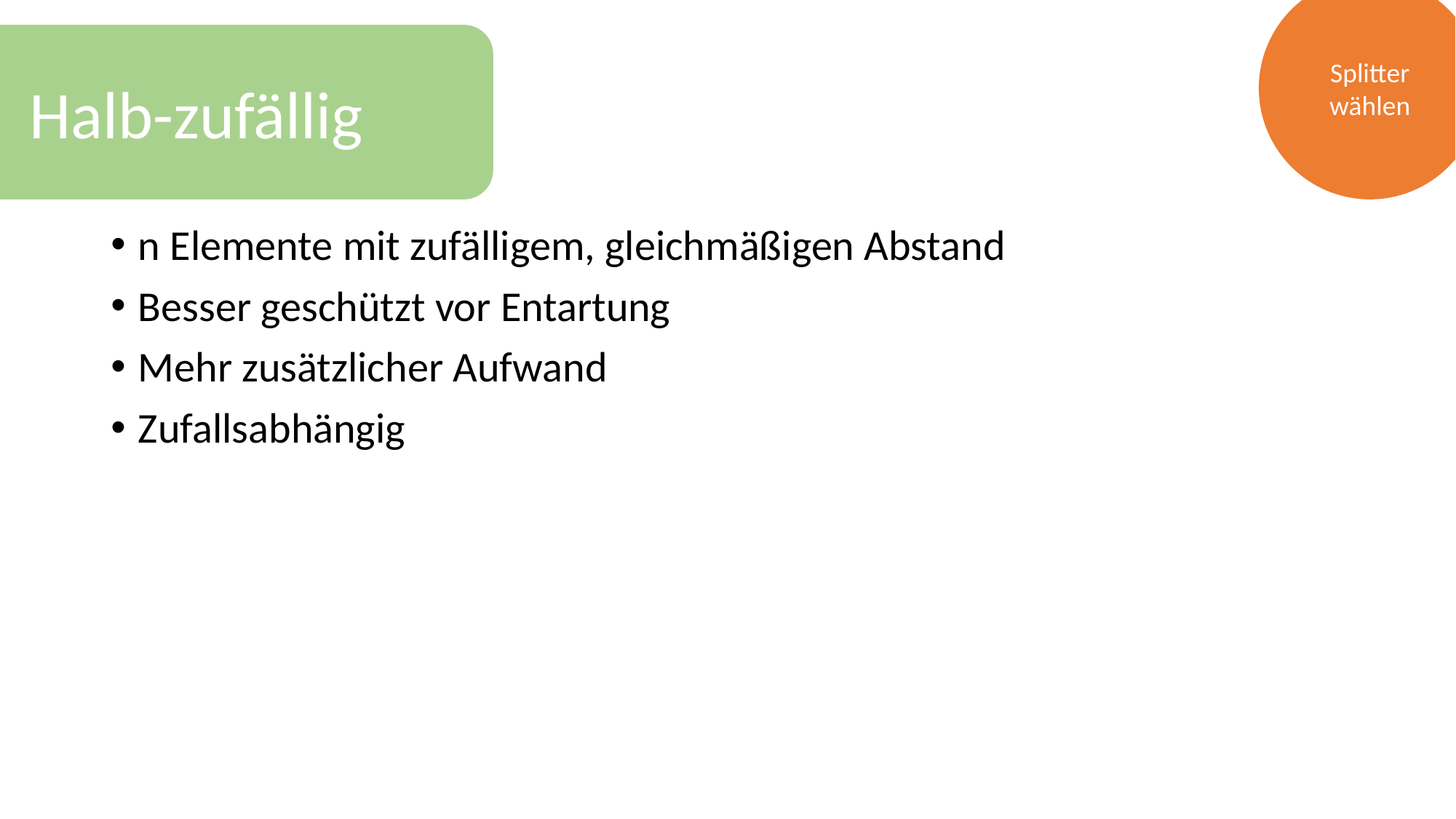

Splitter wählen
Halb-zufällig
n Elemente mit zufälligem, gleichmäßigen Abstand
Besser geschützt vor Entartung
Mehr zusätzlicher Aufwand
Zufallsabhängig